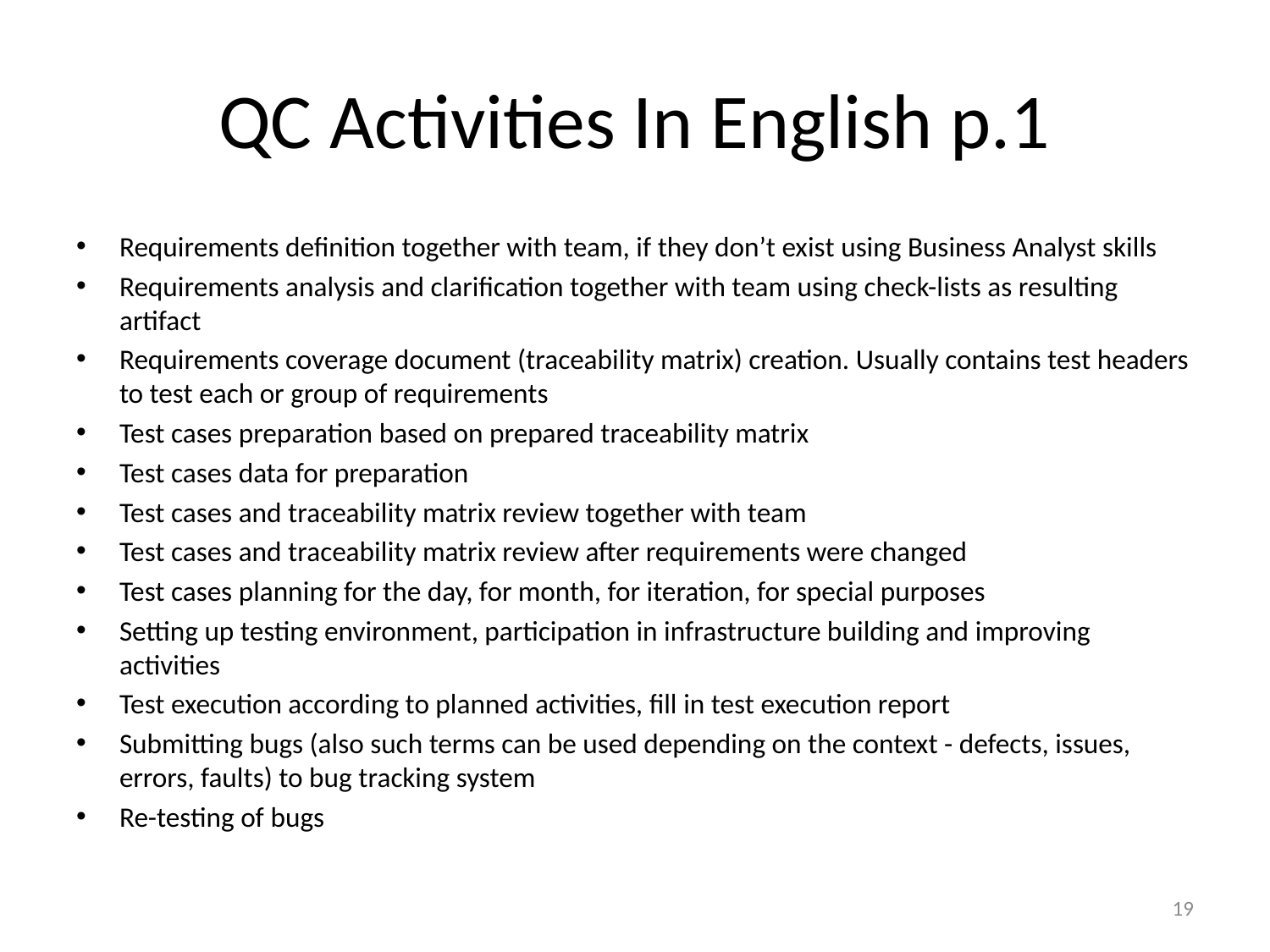

# QC Activities In English p.1
Requirements definition together with team, if they don’t exist using Business Analyst skills
Requirements analysis and clarification together with team using check-lists as resulting artifact
Requirements coverage document (traceability matrix) creation. Usually contains test headers to test each or group of requirements
Test cases preparation based on prepared traceability matrix
Test cases data for preparation
Test cases and traceability matrix review together with team
Test cases and traceability matrix review after requirements were changed
Test cases planning for the day, for month, for iteration, for special purposes
Setting up testing environment, participation in infrastructure building and improving activities
Test execution according to planned activities, fill in test execution report
Submitting bugs (also such terms can be used depending on the context - defects, issues, errors, faults) to bug tracking system
Re-testing of bugs

19